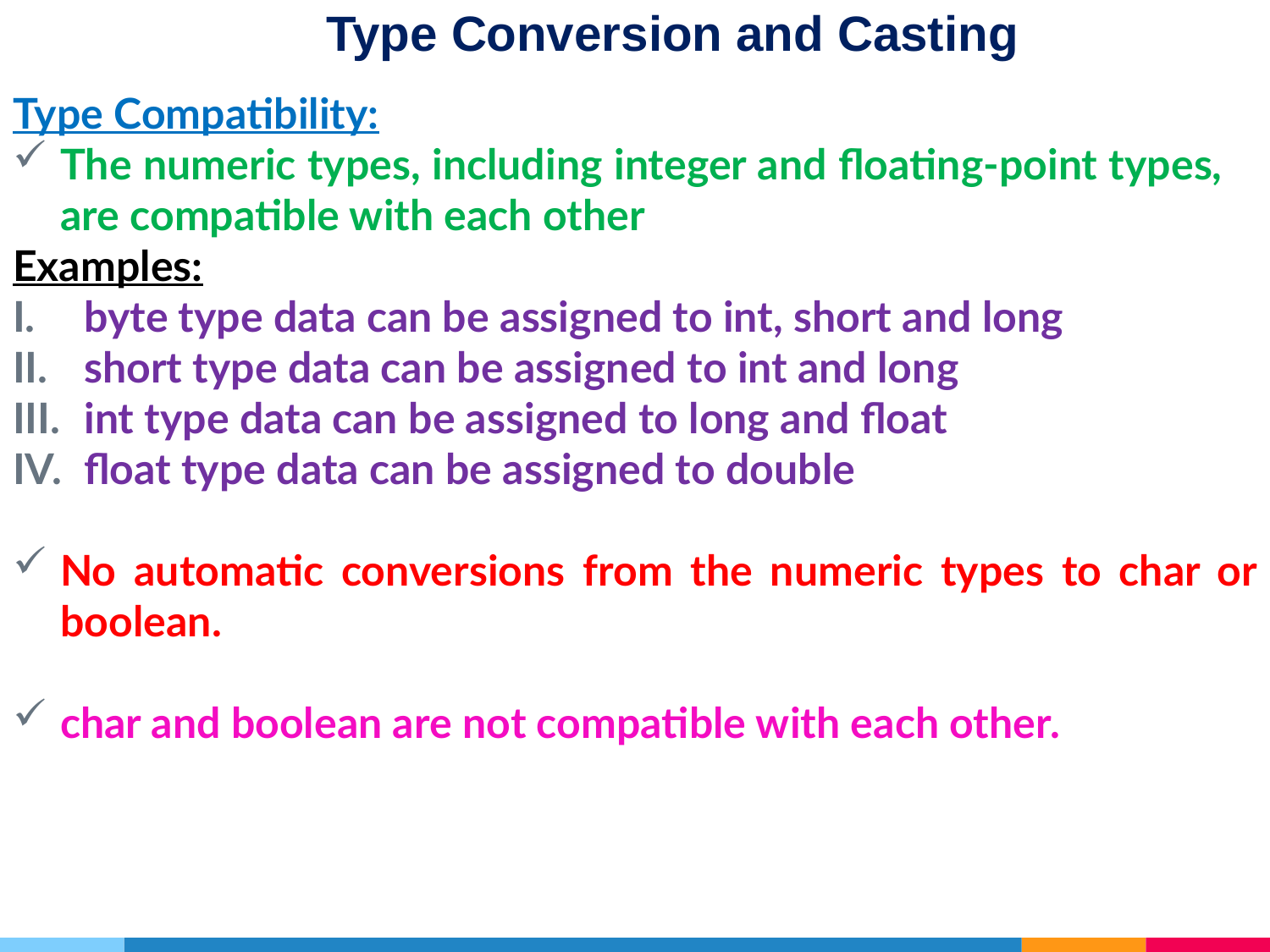

# Type Conversion and Casting

Type Compatibility:
The numeric types, including integer and floating-point types,    are compatible with each other
Examples:
byte type data can be assigned to int, short and long
short type data can be assigned to int and long
int type data can be assigned to long and float
float type data can be assigned to double

No automatic conversions from the numeric types to char or boolean.

char and boolean are not compatible with each other.